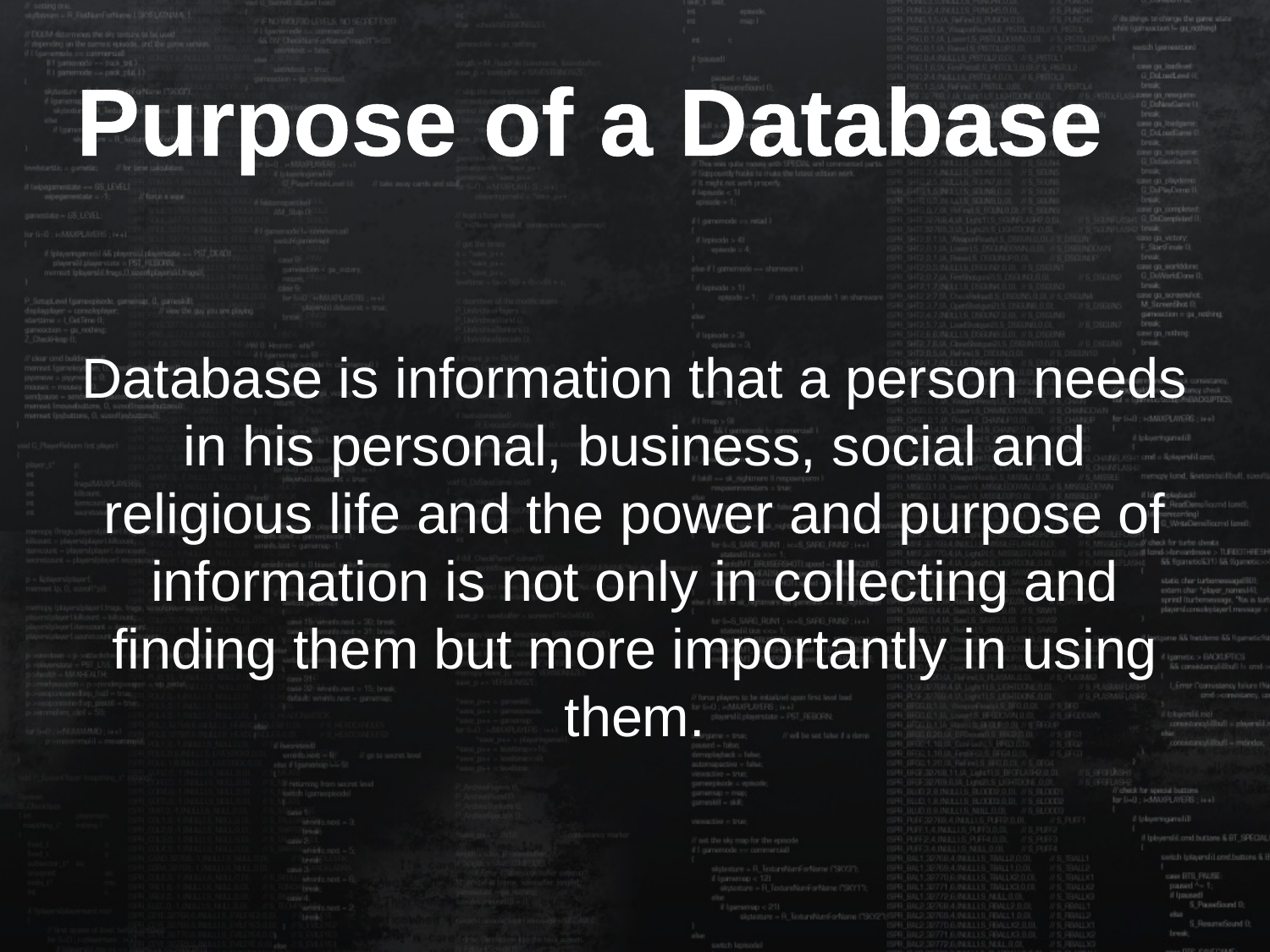

# Purpose of a Database
Database is information that a person needs in his personal, business, social and religious life and the power and purpose of information is not only in collecting and finding them but more importantly in using them.